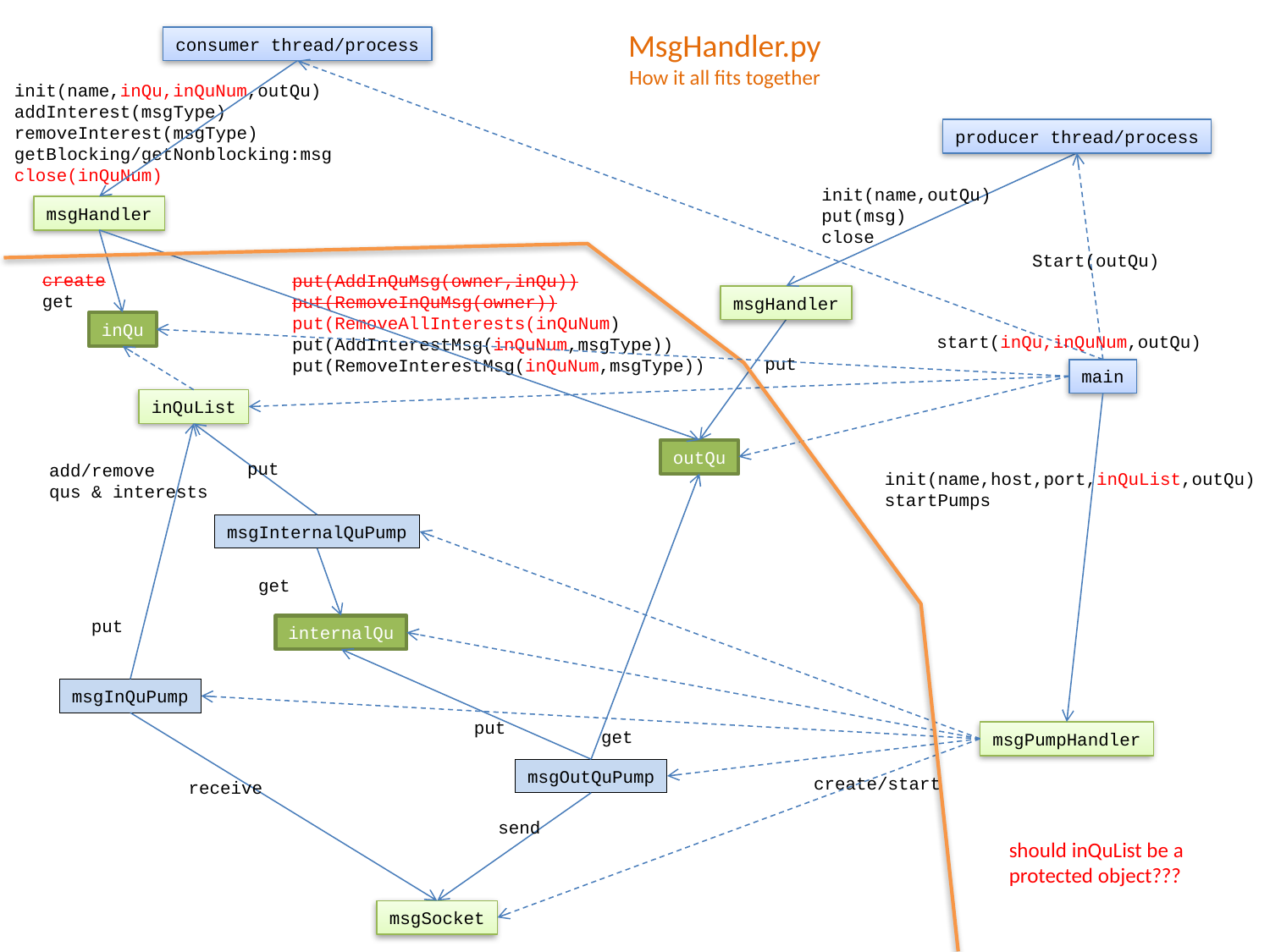

MsgHandler.py
How it all fits together
consumer thread/process
init(name,inQu,inQuNum,outQu)
addInterest(msgType)
removeInterest(msgType)
getBlocking/getNonblocking:msg
close(inQuNum)
producer thread/process
init(name,outQu)
put(msg)
close
msgHandler
Start(outQu)

create
get
put(AddInQuMsg(owner,inQu))
put(RemoveInQuMsg(owner))
put(RemoveAllInterests(inQuNum)
put(AddInterestMsg(inQuNum,msgType))
put(RemoveInterestMsg(inQuNum,msgType))
msgHandler
inQu
start(inQu,inQuNum,outQu)
put
main
inQuList
outQu
put
add/remove
qus & interests
init(name,host,port,inQuList,outQu)
startPumps
msgInternalQuPump
get
put
internalQu
msgInQuPump
put
get
msgPumpHandler
msgOutQuPump
create/start
receive
send
should inQuList be a protected object???
msgSocket